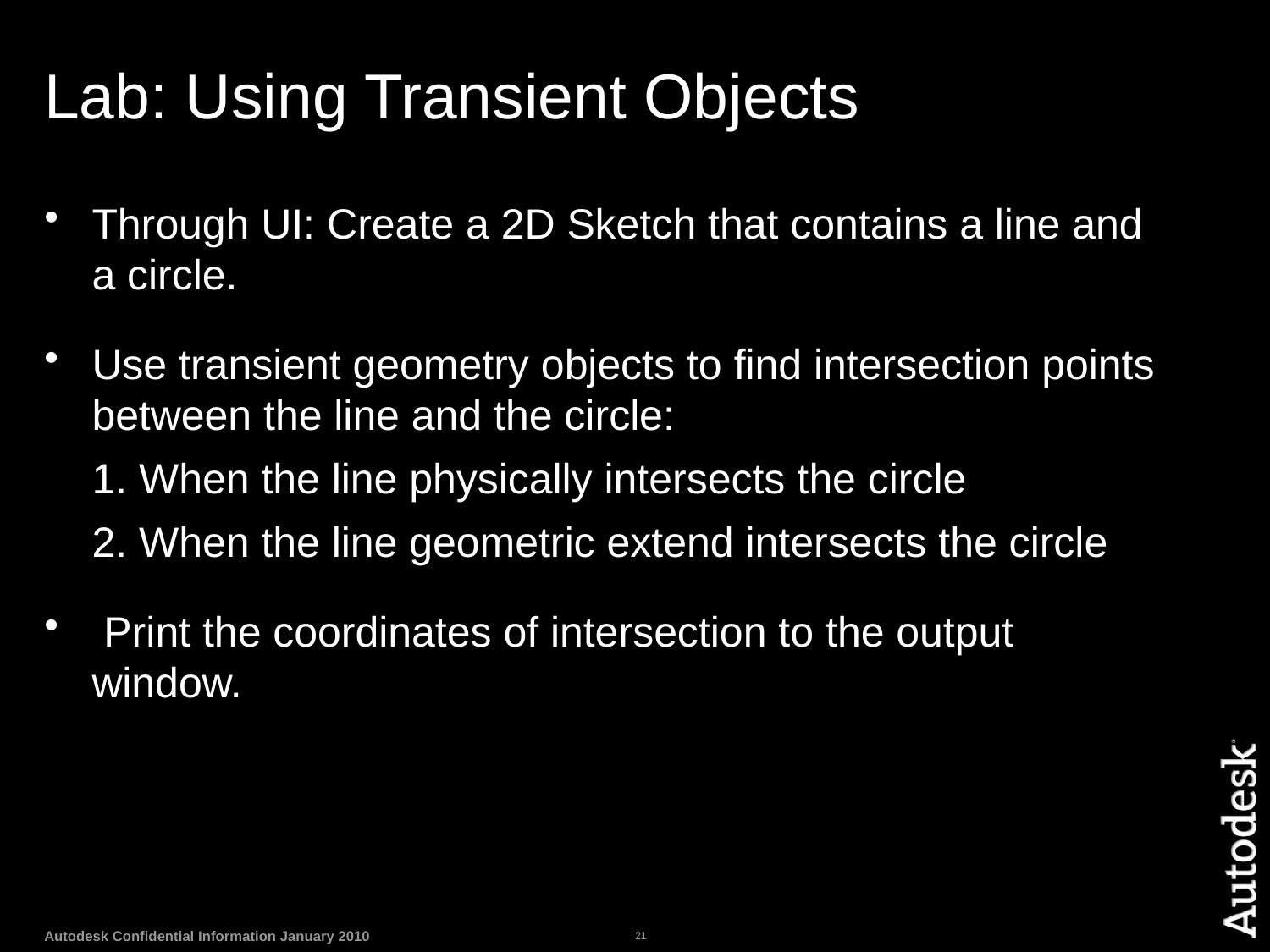

# Lab: Using Transient Objects
Through UI: Create a 2D Sketch that contains a line and a circle.

Use transient geometry objects to find intersection points between the line and the circle:
	1. When the line physically intersects the circle
	2. When the line geometric extend intersects the circle

 Print the coordinates of intersection to the output window.